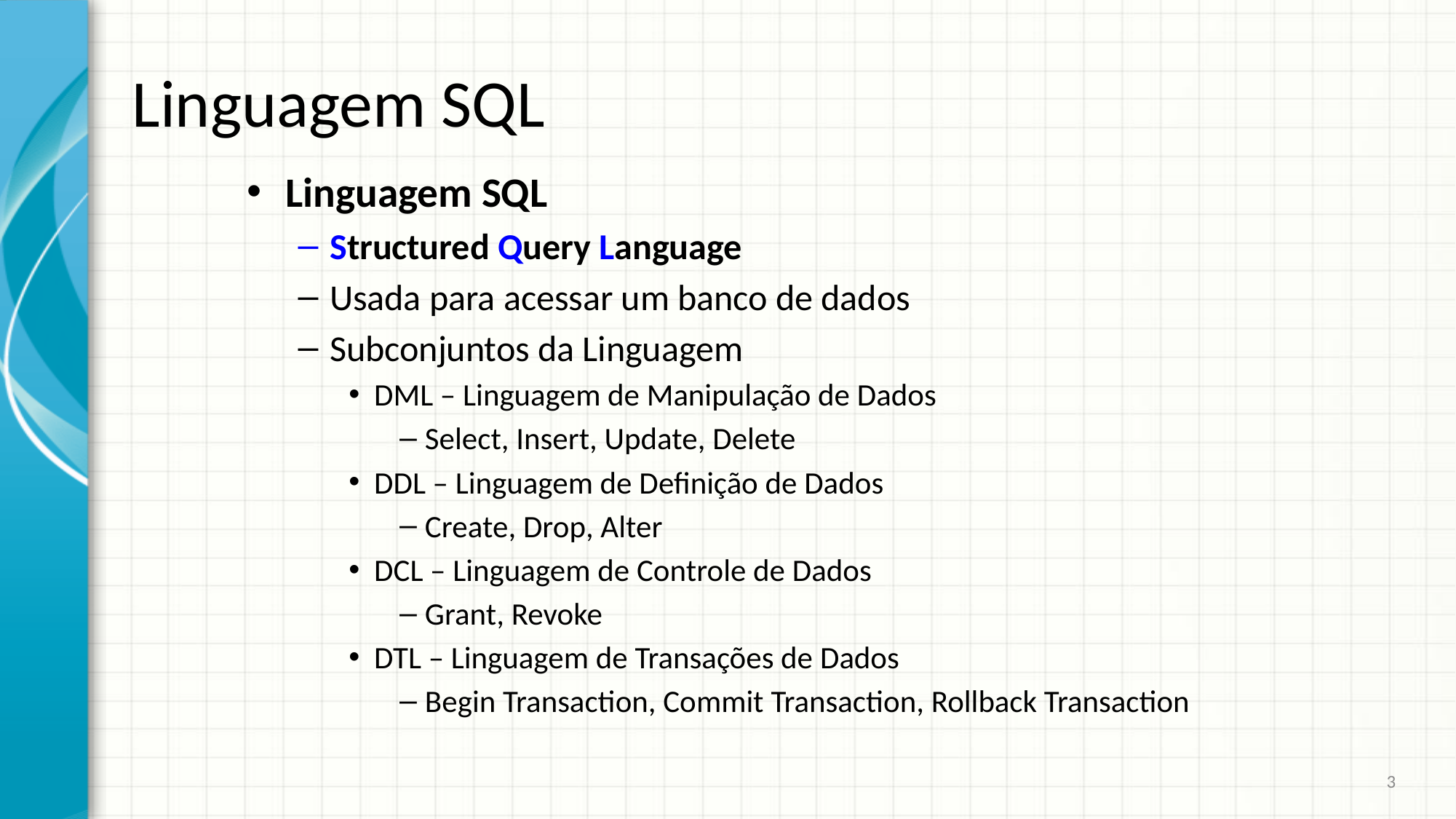

# Linguagem SQL
Linguagem SQL
Structured Query Language
Usada para acessar um banco de dados
Subconjuntos da Linguagem
DML – Linguagem de Manipulação de Dados
Select, Insert, Update, Delete
DDL – Linguagem de Definição de Dados
Create, Drop, Alter
DCL – Linguagem de Controle de Dados
Grant, Revoke
DTL – Linguagem de Transações de Dados
Begin Transaction, Commit Transaction, Rollback Transaction
3